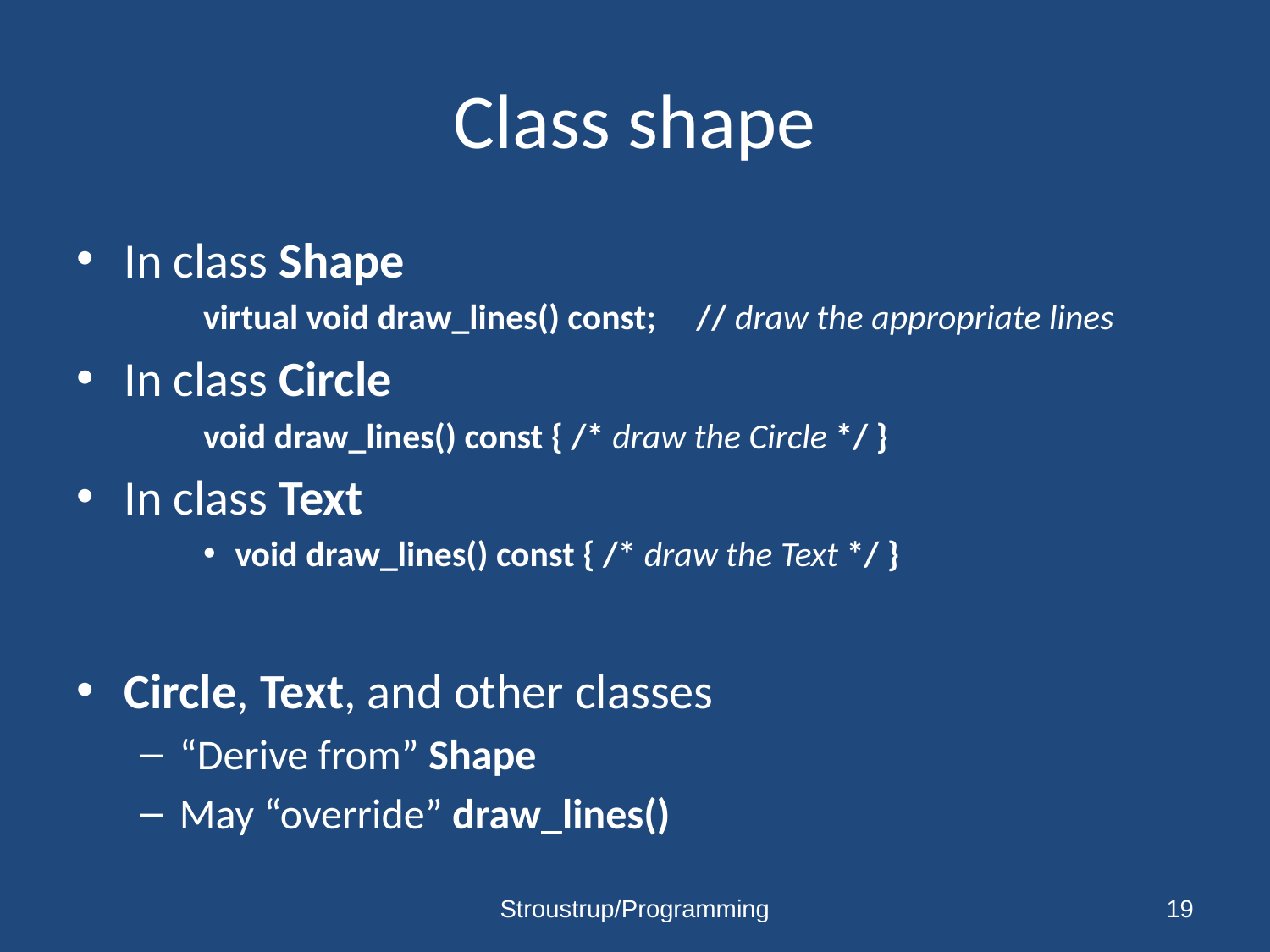

# Class shape
In class Shape
virtual void draw_lines() const;     // draw the appropriate lines
In class Circle
void draw_lines() const { /* draw the Circle */ }
In class Text
void draw_lines() const { /* draw the Text */ }

Circle, Text, and other classes
“Derive from” Shape
May “override” draw_lines()
Stroustrup/Programming
19